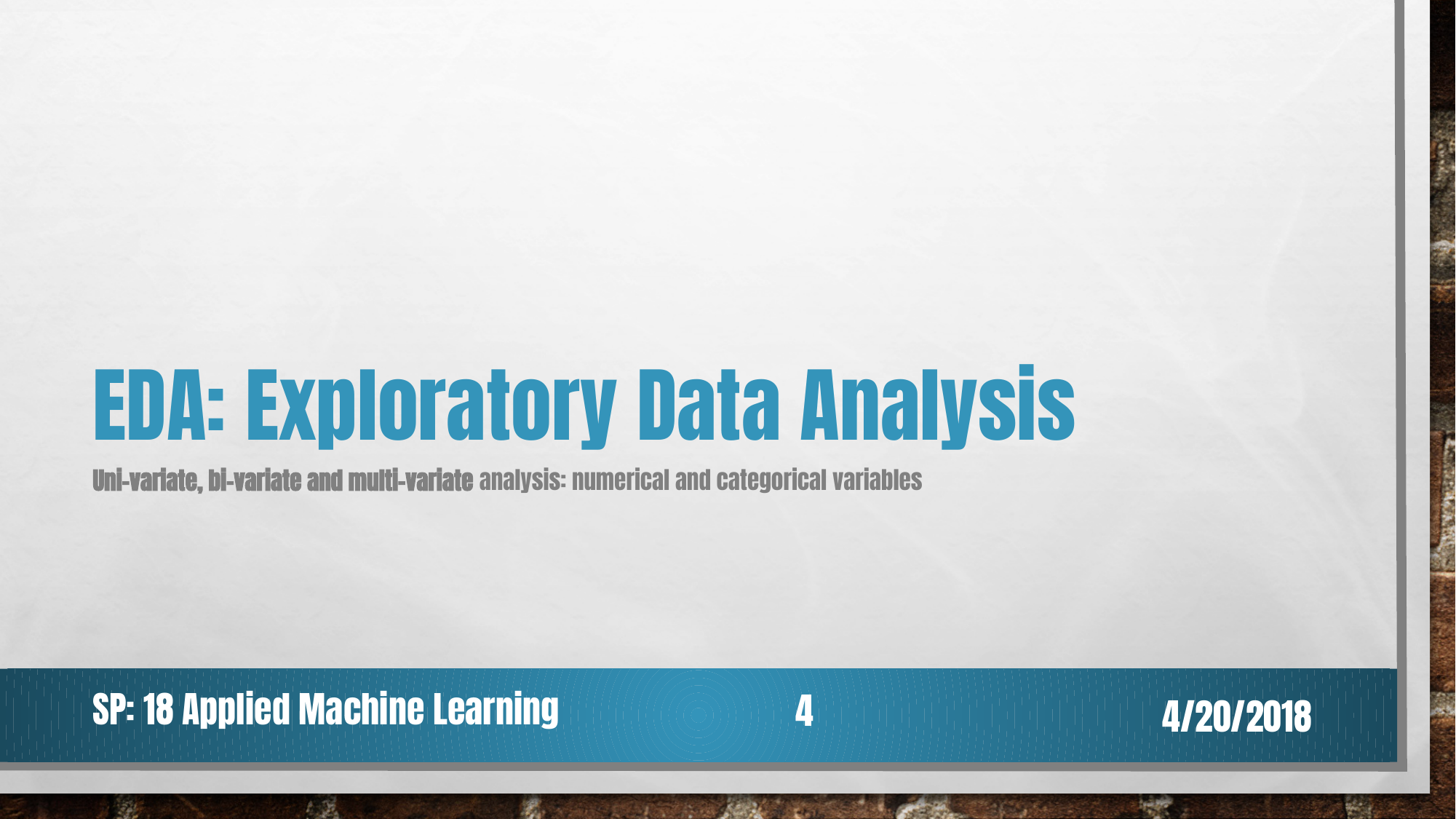

# EDA: Exploratory Data Analysis
Uni-variate, bi-variate and multi-variate analysis: numerical and categorical variables

SP: 18 Applied Machine Learning

4
4/20/2018